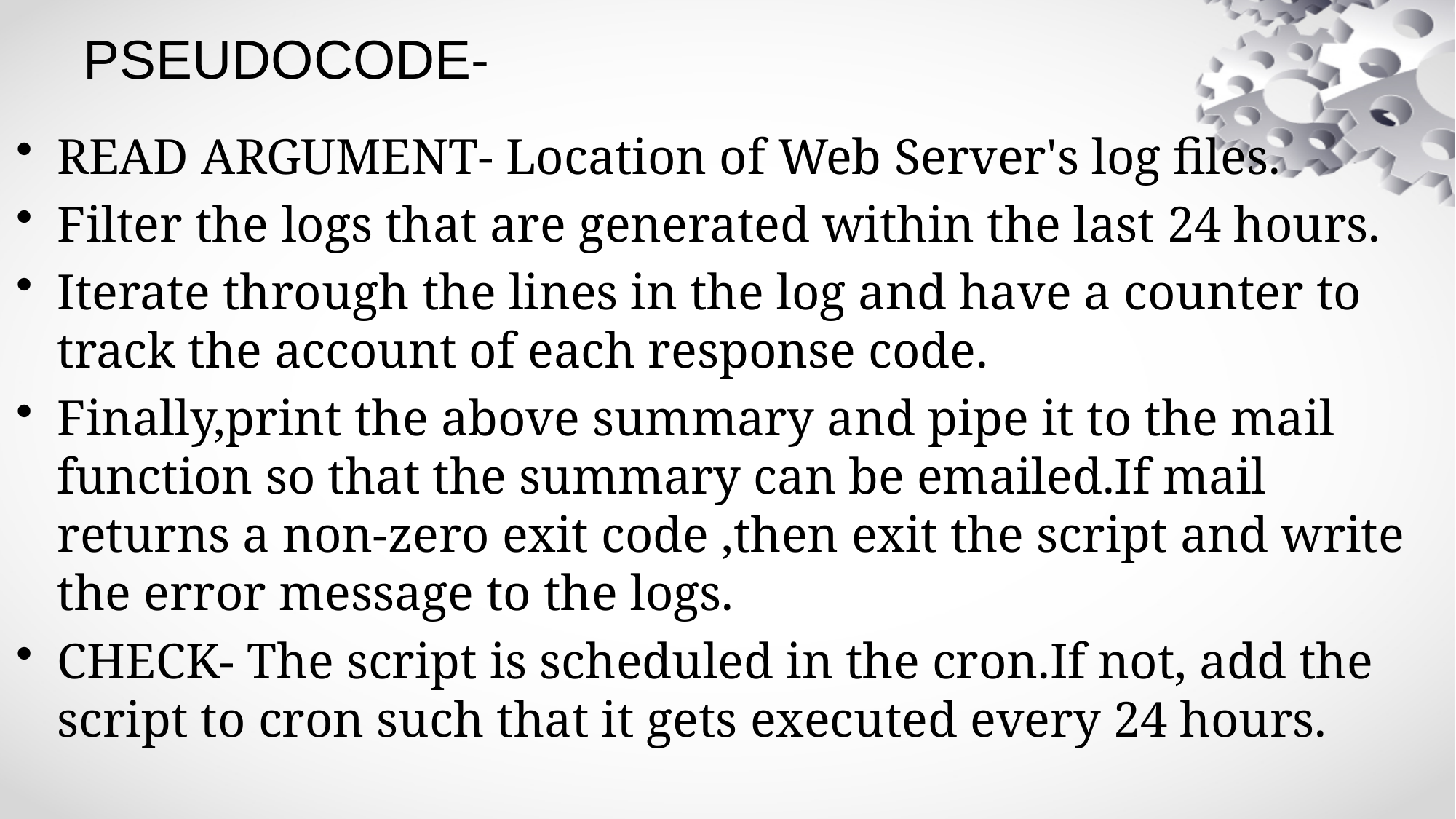

# PSEUDOCODE-
READ ARGUMENT- Location of Web Server's log files.
Filter the logs that are generated within the last 24 hours.
Iterate through the lines in the log and have a counter to track the account of each response code.
Finally,print the above summary and pipe it to the mail function so that the summary can be emailed.If mail returns a non-zero exit code ,then exit the script and write the error message to the logs.
CHECK- The script is scheduled in the cron.If not, add the script to cron such that it gets executed every 24 hours.